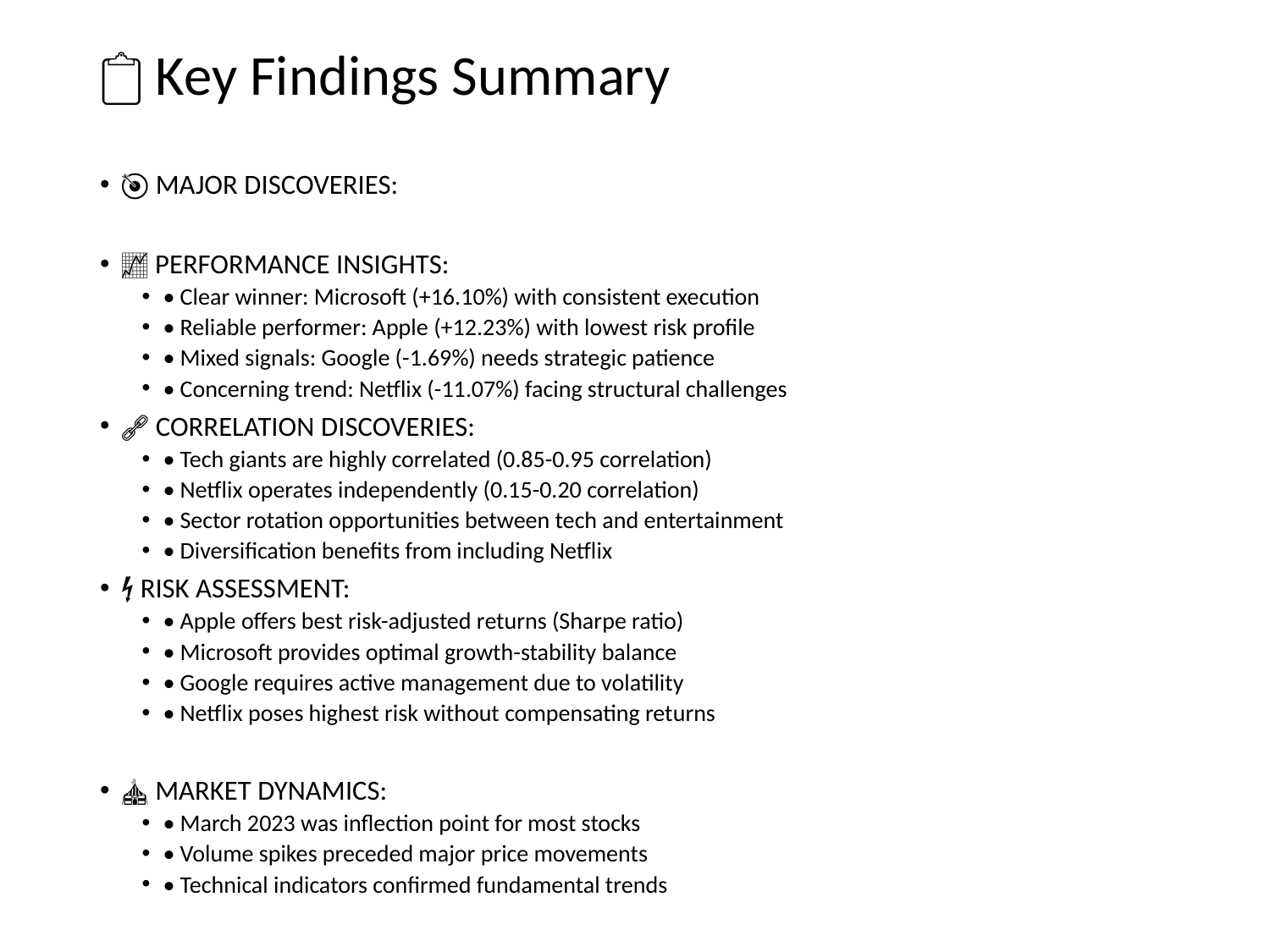

# 📋 Key Findings Summary

🎯 MAJOR DISCOVERIES:

📈 PERFORMANCE INSIGHTS:
• Clear winner: Microsoft (+16.10%) with consistent execution
• Reliable performer: Apple (+12.23%) with lowest risk profile
• Mixed signals: Google (-1.69%) needs strategic patience
• Concerning trend: Netflix (-11.07%) facing structural challenges
🔗 CORRELATION DISCOVERIES:
• Tech giants are highly correlated (0.85-0.95 correlation)
• Netflix operates independently (0.15-0.20 correlation)
• Sector rotation opportunities between tech and entertainment
• Diversification benefits from including Netflix
⚡ RISK ASSESSMENT:
• Apple offers best risk-adjusted returns (Sharpe ratio)
• Microsoft provides optimal growth-stability balance
• Google requires active management due to volatility
• Netflix poses highest risk without compensating returns

🎪 MARKET DYNAMICS:
• March 2023 was inflection point for most stocks
• Volume spikes preceded major price movements
• Technical indicators confirmed fundamental trends